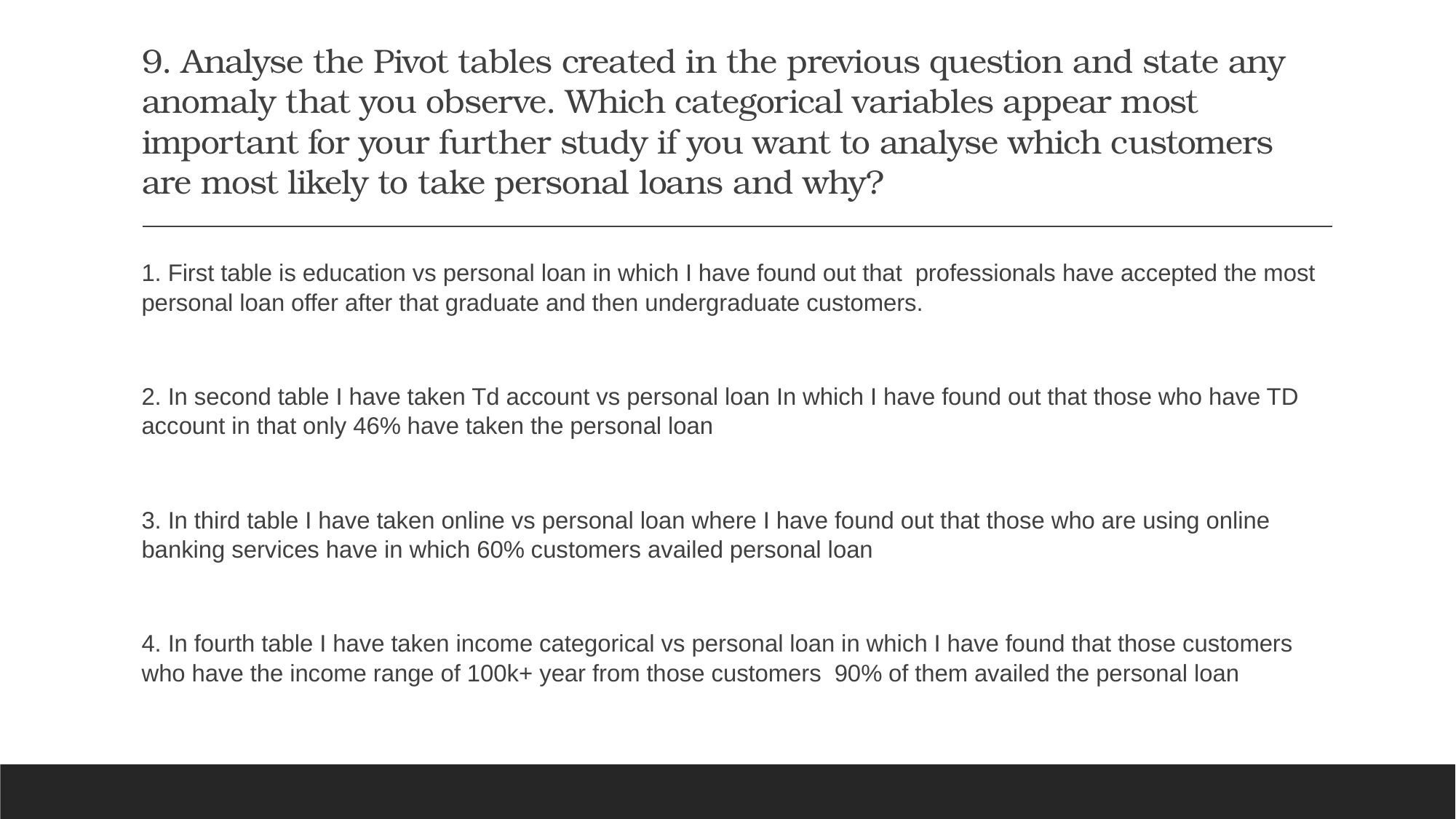

# 9. Analyse the Pivot tables created in the previous question and state any anomaly that you observe. Which categorical variables appear most important for your further study if you want to analyse which customers are most likely to take personal loans and why?
1. First table is education vs personal loan in which I have found out that  professionals have accepted the most personal loan offer after that graduate and then undergraduate customers.

2. In second table I have taken Td account vs personal loan In which I have found out that those who have TD account in that only 46% have taken the personal loan

3. In third table I have taken online vs personal loan where I have found out that those who are using online banking services have in which 60% customers availed personal loan

4. In fourth table I have taken income categorical vs personal loan in which I have found that those customers who have the income range of 100k+ year from those customers  90% of them availed the personal loan